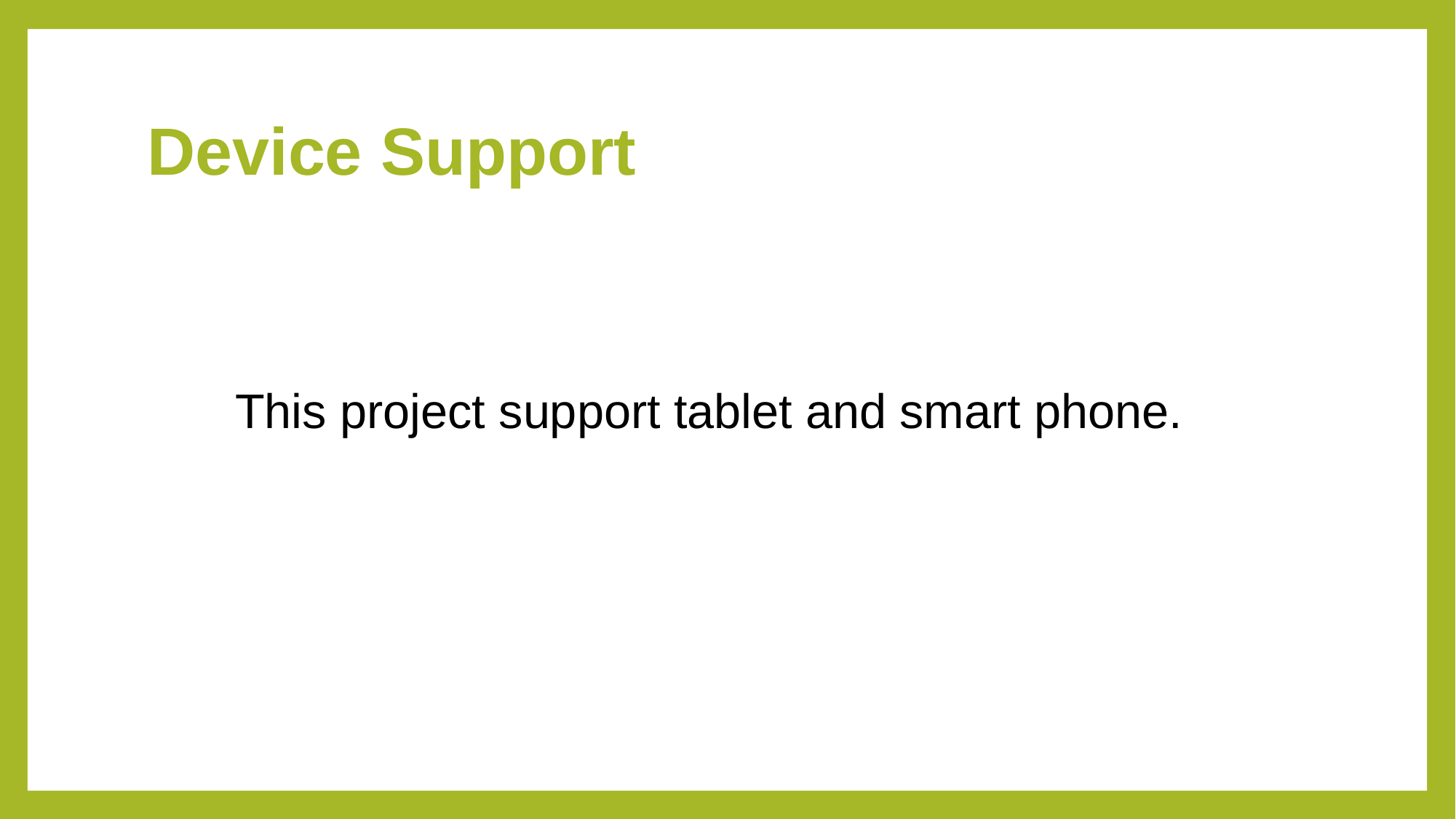

# Device Support
This project support tablet and smart phone.